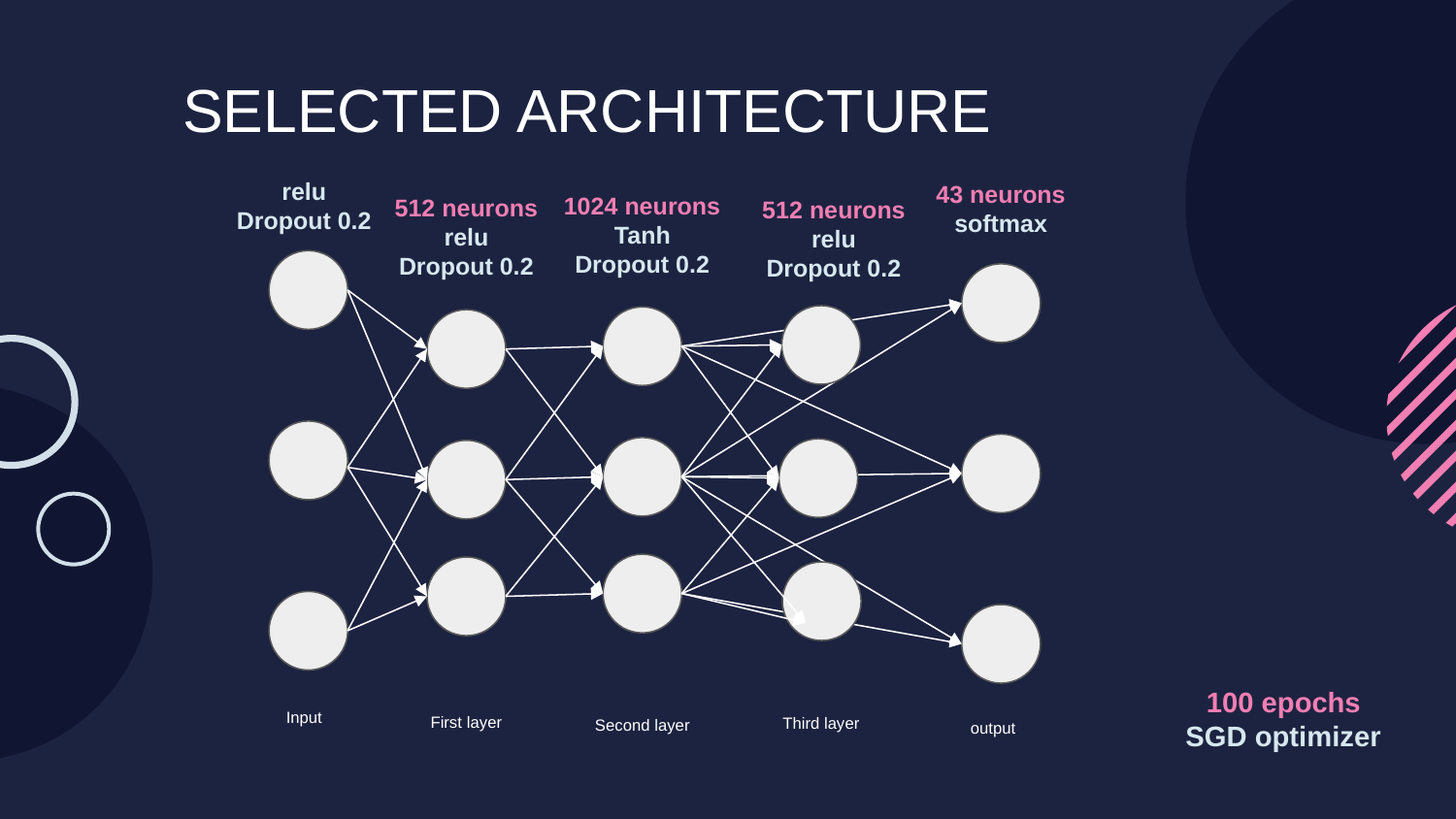

SELECTED ARCHITECTURE
relu
Dropout 0.2
43 neurons
softmax
1024 neurons
Tanh
Dropout 0.2
512 neurons
relu
Dropout 0.2
512 neurons
relu
Dropout 0.2

100 epochs
SGD optimizer
Input
First layer
Third layer
Second layer
output